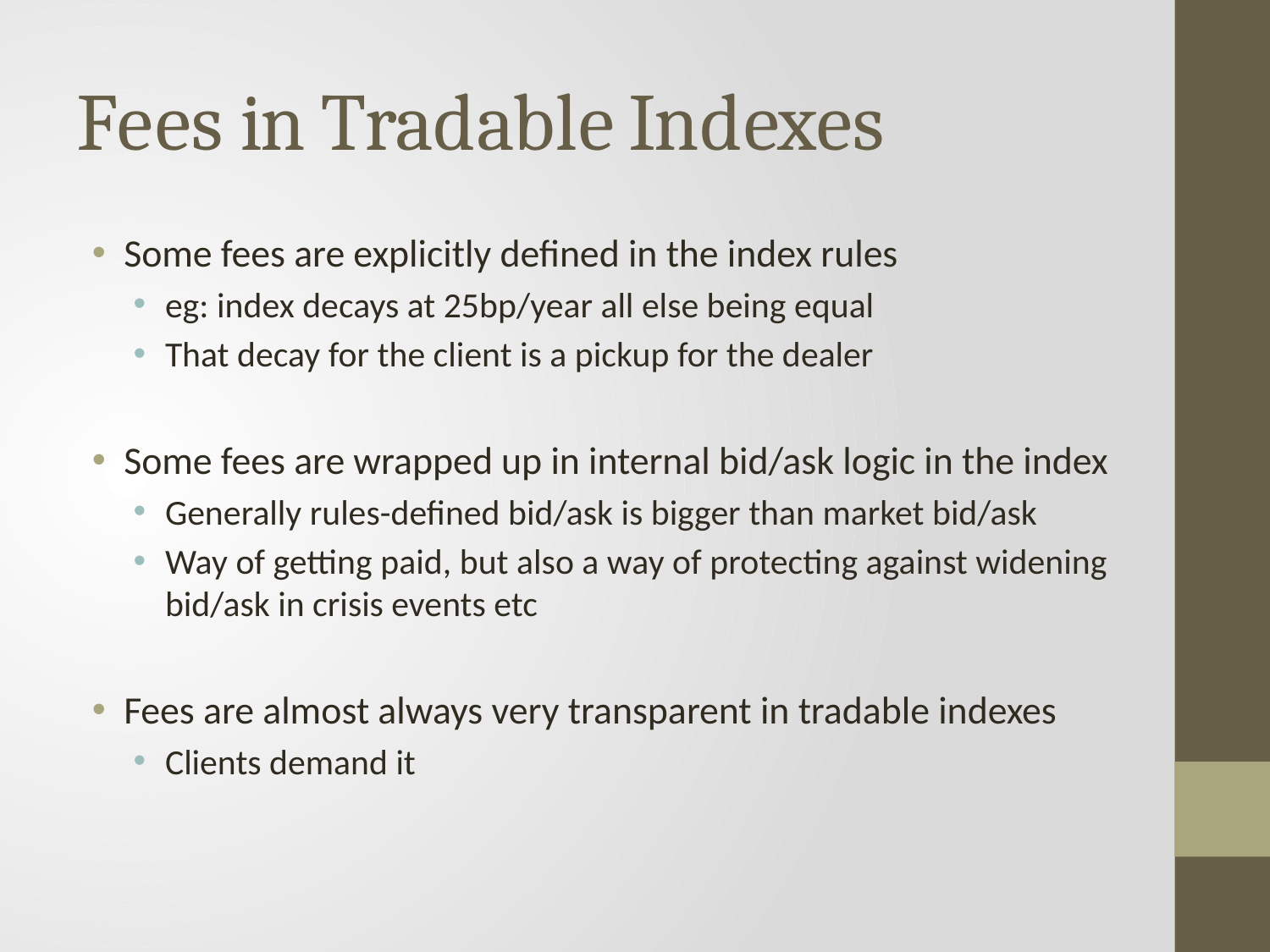

# Fees in Tradable Indexes
Some fees are explicitly defined in the index rules
eg: index decays at 25bp/year all else being equal
That decay for the client is a pickup for the dealer

Some fees are wrapped up in internal bid/ask logic in the index
Generally rules-defined bid/ask is bigger than market bid/ask
Way of getting paid, but also a way of protecting against widening bid/ask in crisis events etc

Fees are almost always very transparent in tradable indexes
Clients demand it